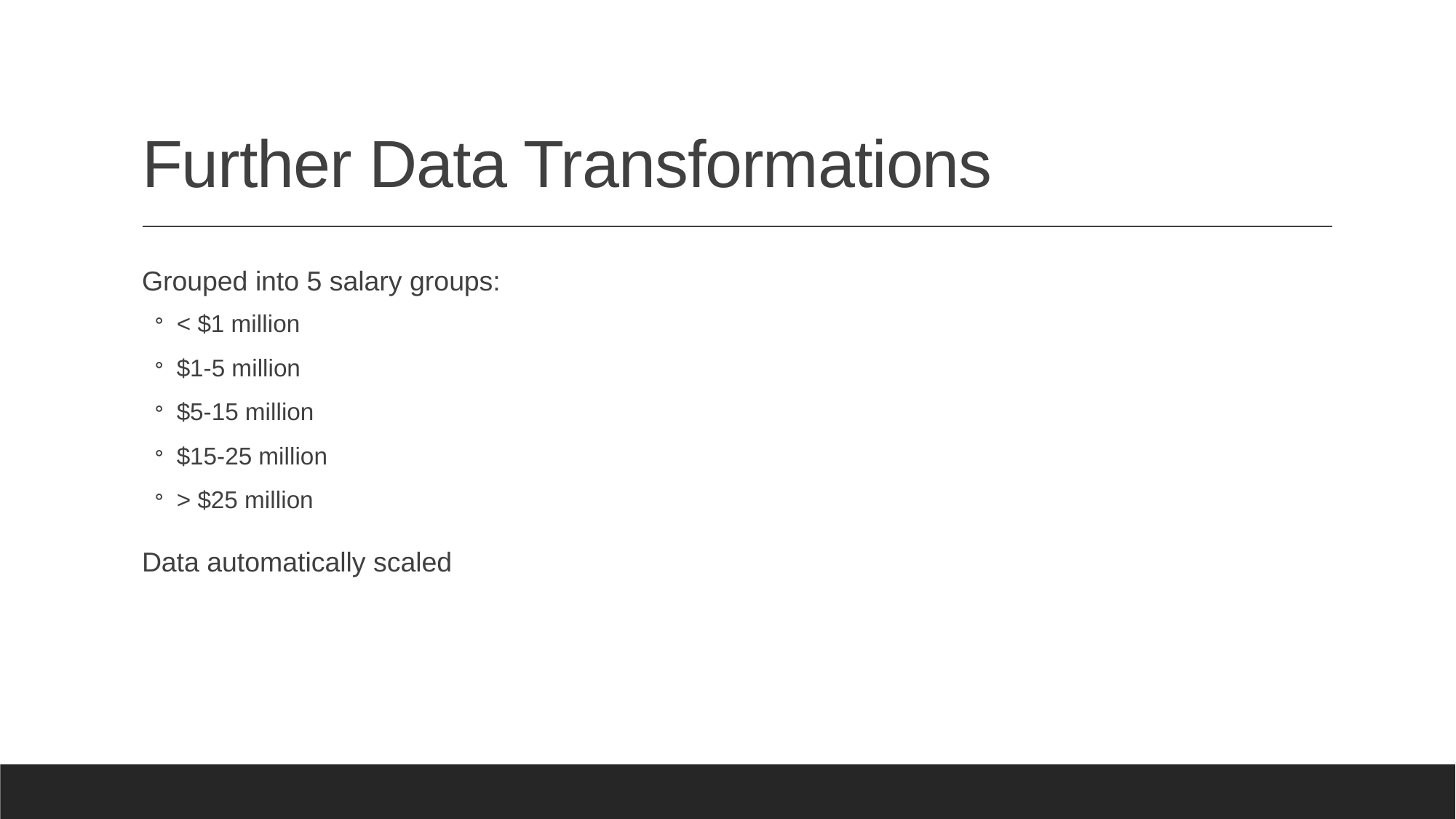

# Further Data Transformations
Grouped into 5 salary groups:
< $1 million
$1-5 million
$5-15 million
$15-25 million
> $25 million
Data automatically scaled